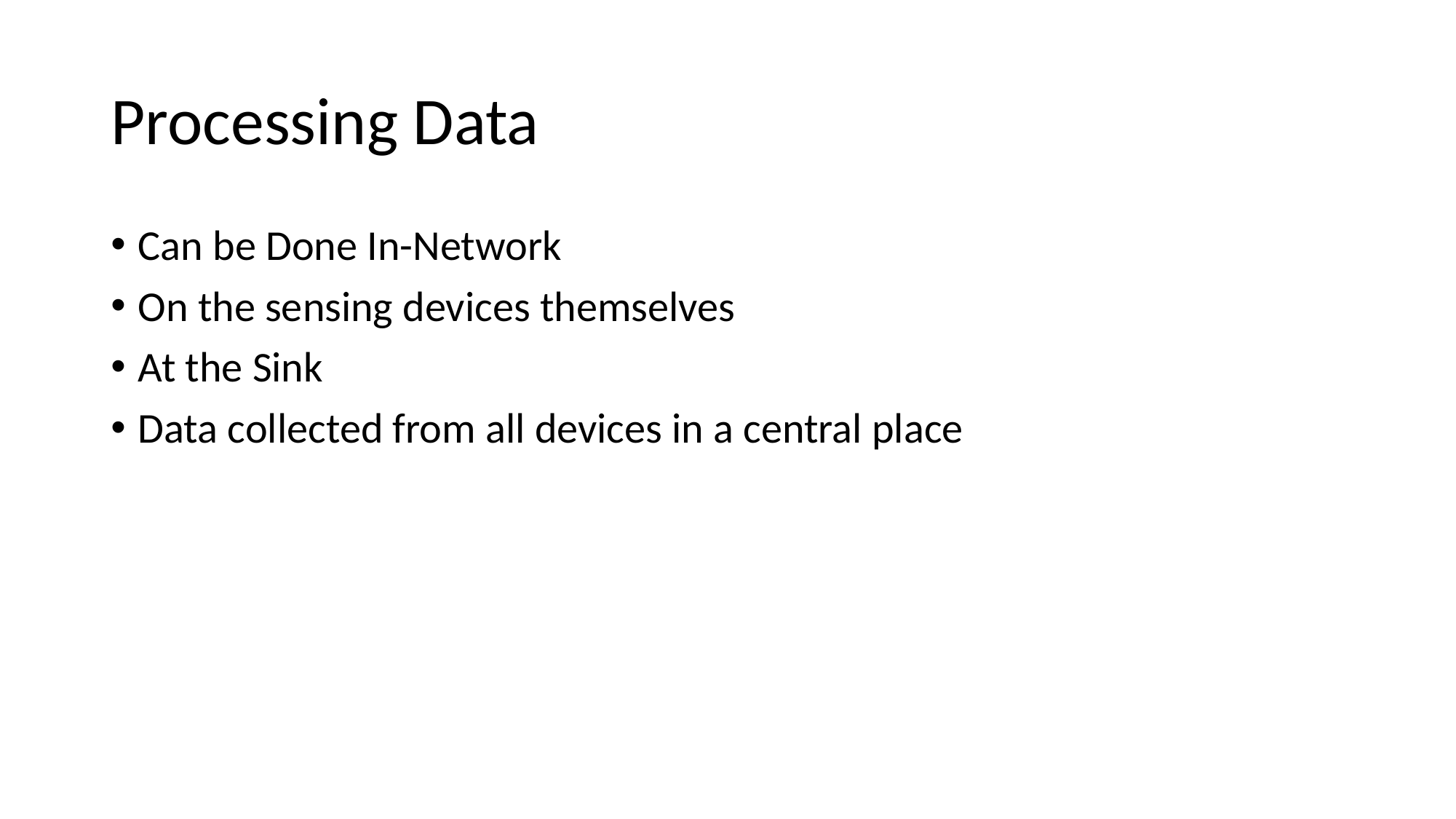

# Processing Data
Can be Done In-Network
On the sensing devices themselves
At the Sink
Data collected from all devices in a central place